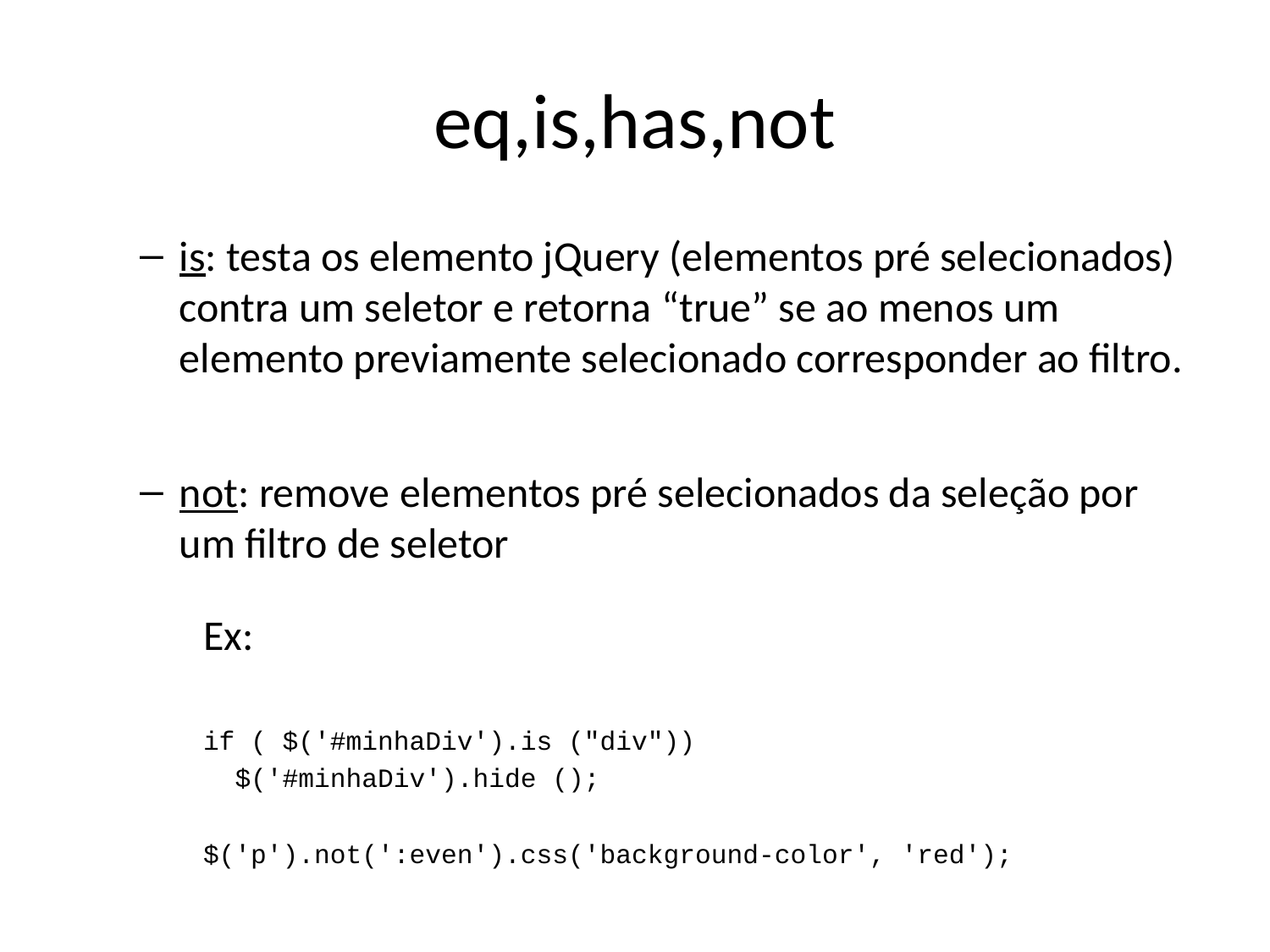

# eq,is,has,not
is: testa os elemento jQuery (elementos pré selecionados) contra um seletor e retorna “true” se ao menos um elemento previamente selecionado corresponder ao filtro.

not: remove elementos pré selecionados da seleção por um filtro de seletor

Ex:

if ( $('#minhaDiv').is ("div"))
  $('#minhaDiv').hide ();

$('p').not(':even').css('background-color', 'red');